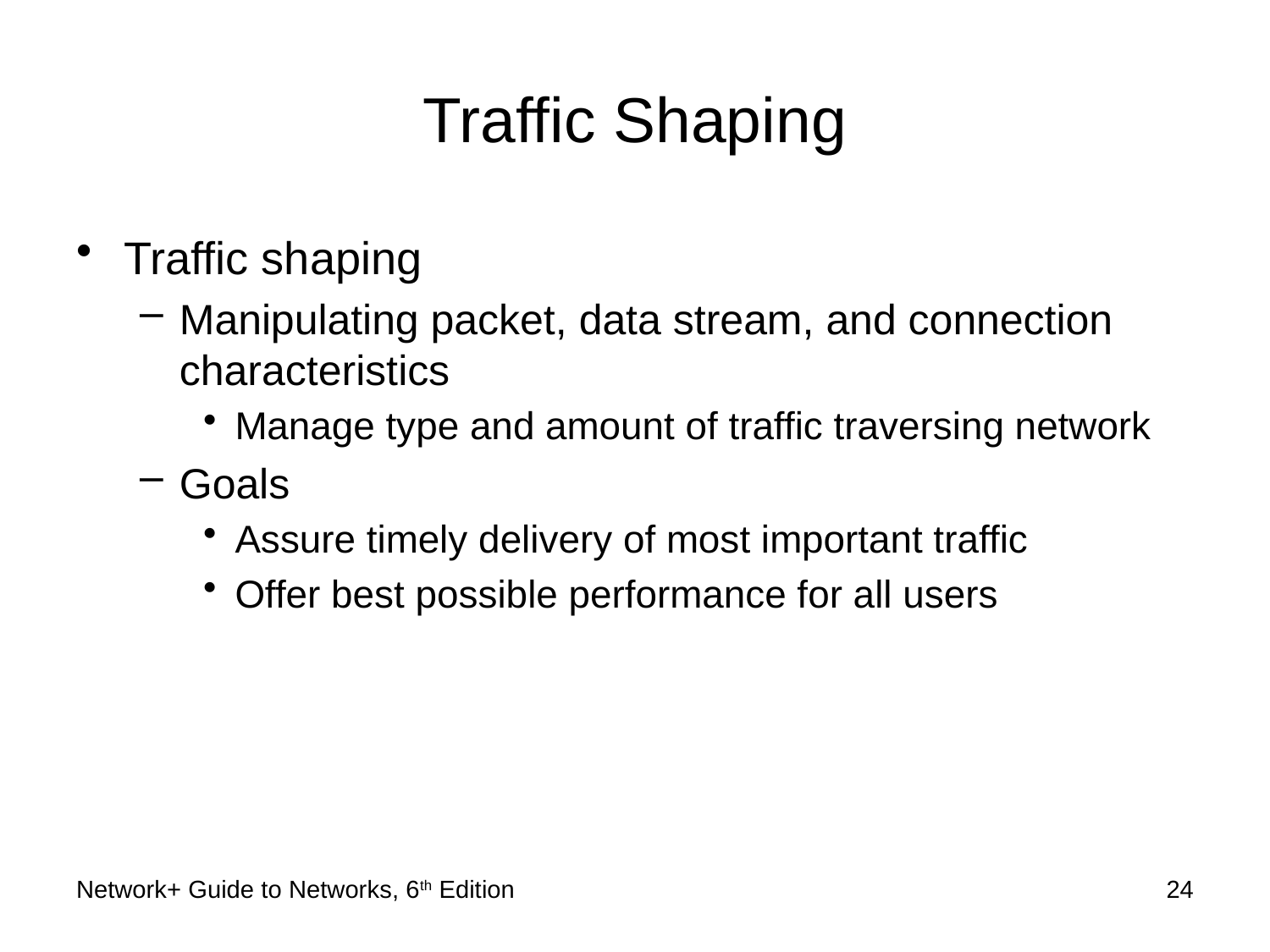

# Traffic Shaping
Traffic shaping
Manipulating packet, data stream, and connection characteristics
Manage type and amount of traffic traversing network
Goals
Assure timely delivery of most important traffic
Offer best possible performance for all users
Network+ Guide to Networks, 6th Edition
24